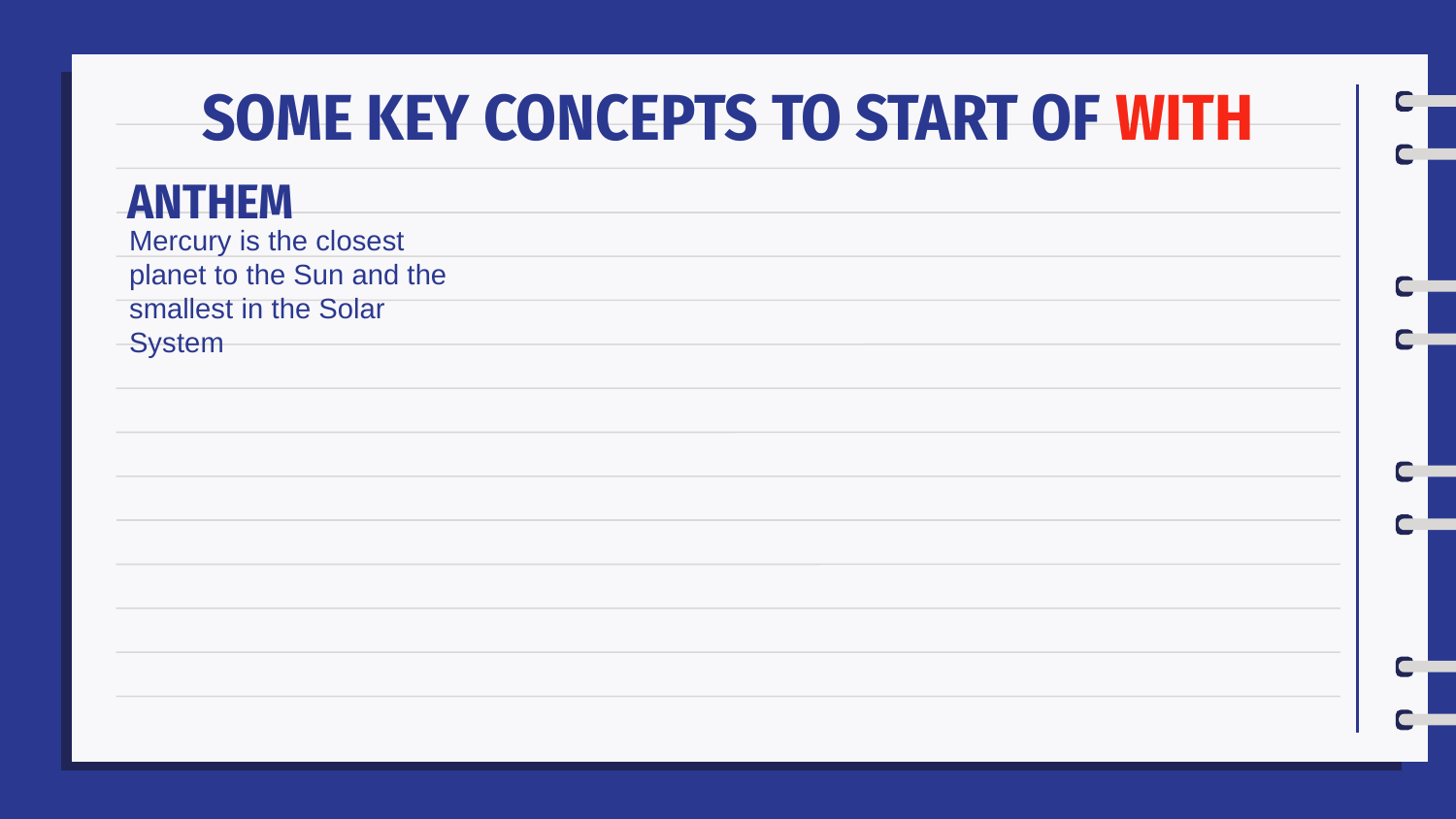

# SOME KEY CONCEPTS TO START OF WITH
ANTHEM
Mercury is the closest planet to the Sun and the smallest in the Solar System